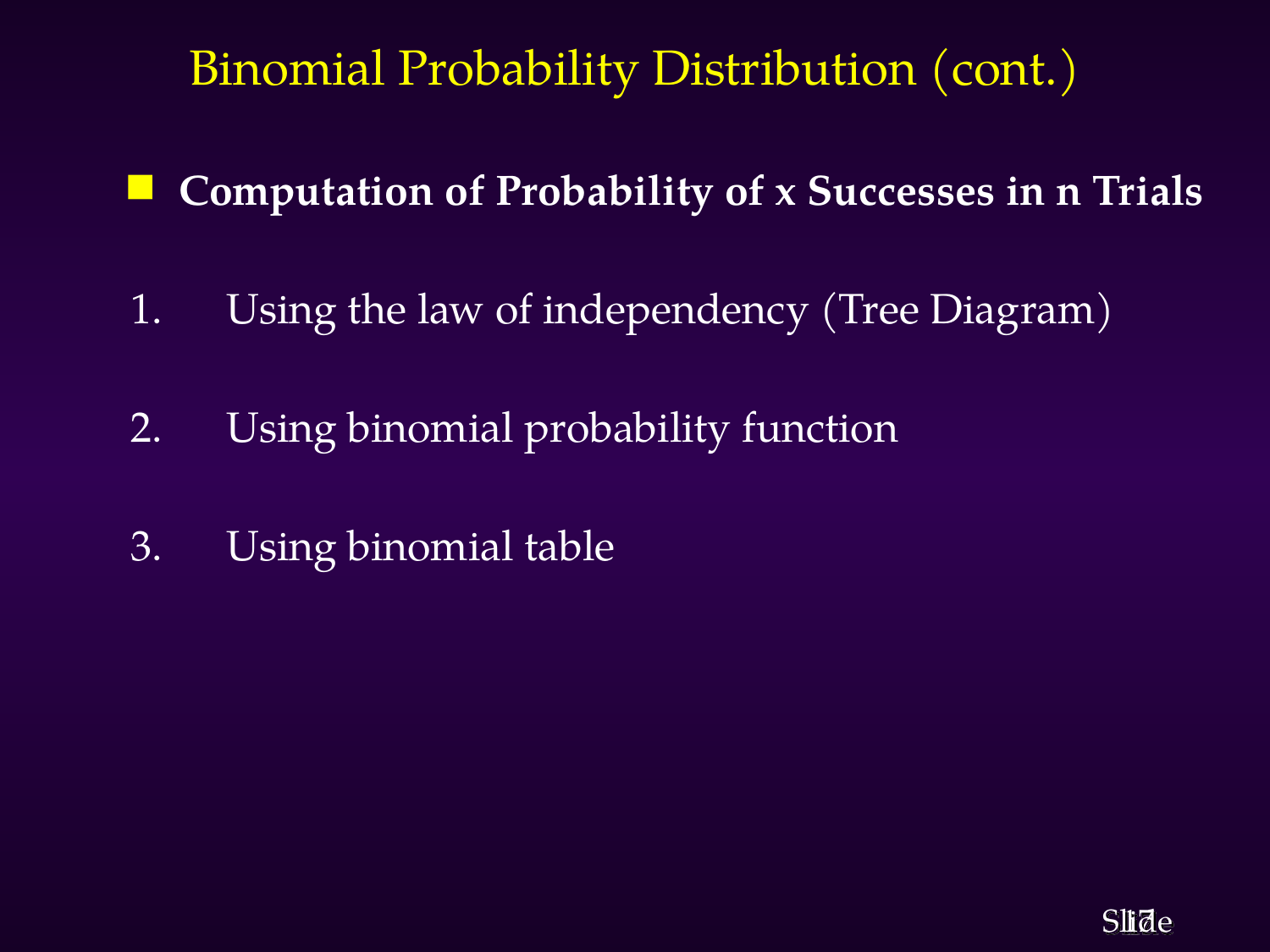

# Binomial Probability Distribution (cont.)
Computation of Probability of x Successes in n Trials

1.      Using the law of independency (Tree Diagram)

2.      Using binomial probability function

3.      Using binomial table